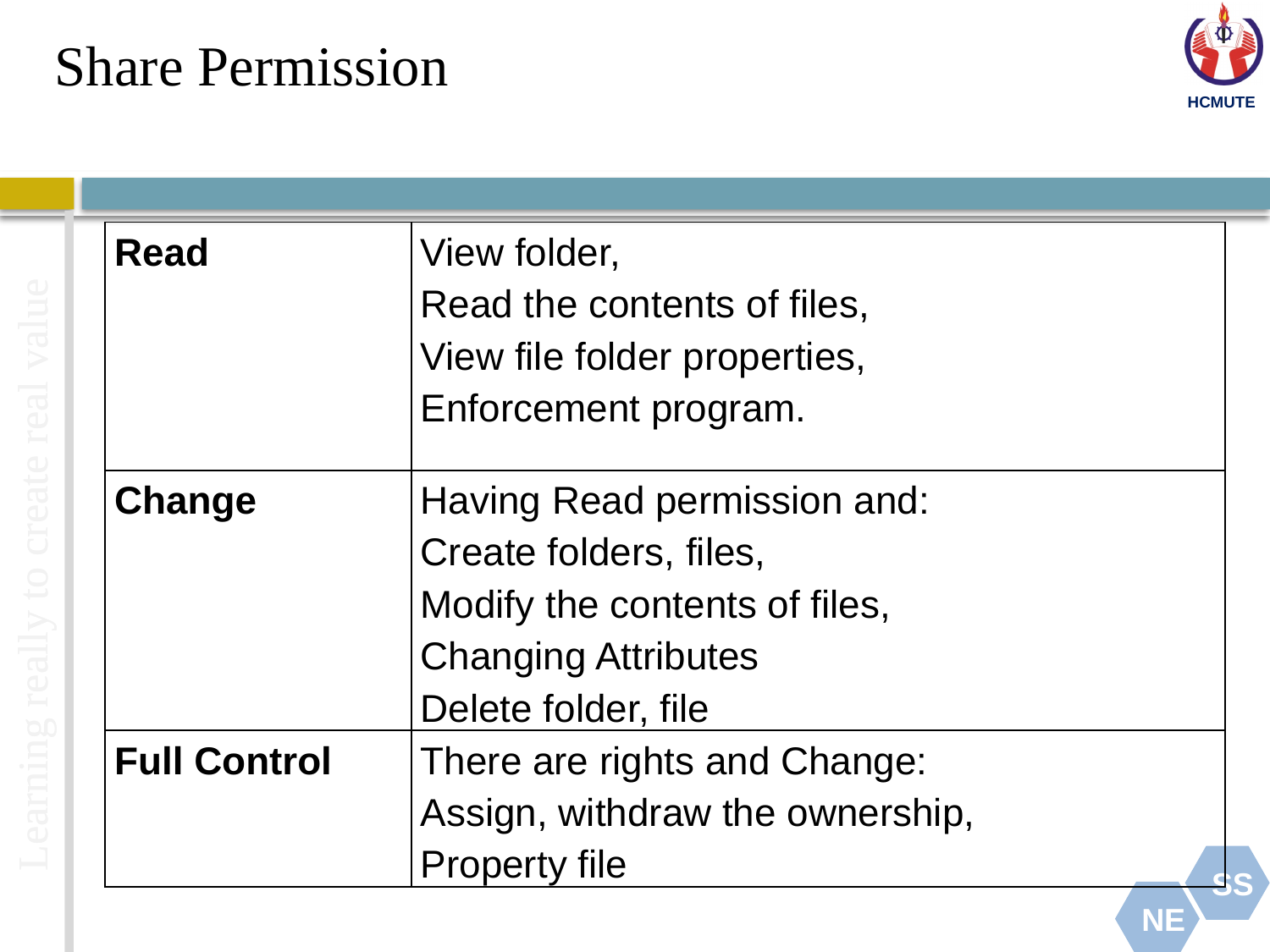

# Share Permission
| Read | View folder, Read the contents of files, View file folder properties, Enforcement program. |
| --- | --- |
| Change | Having Read permission and: Create folders, files, Modify the contents of files, Changing Attributes Delete folder, file |
| Full Control | There are rights and Change: Assign, withdraw the ownership, Property file |